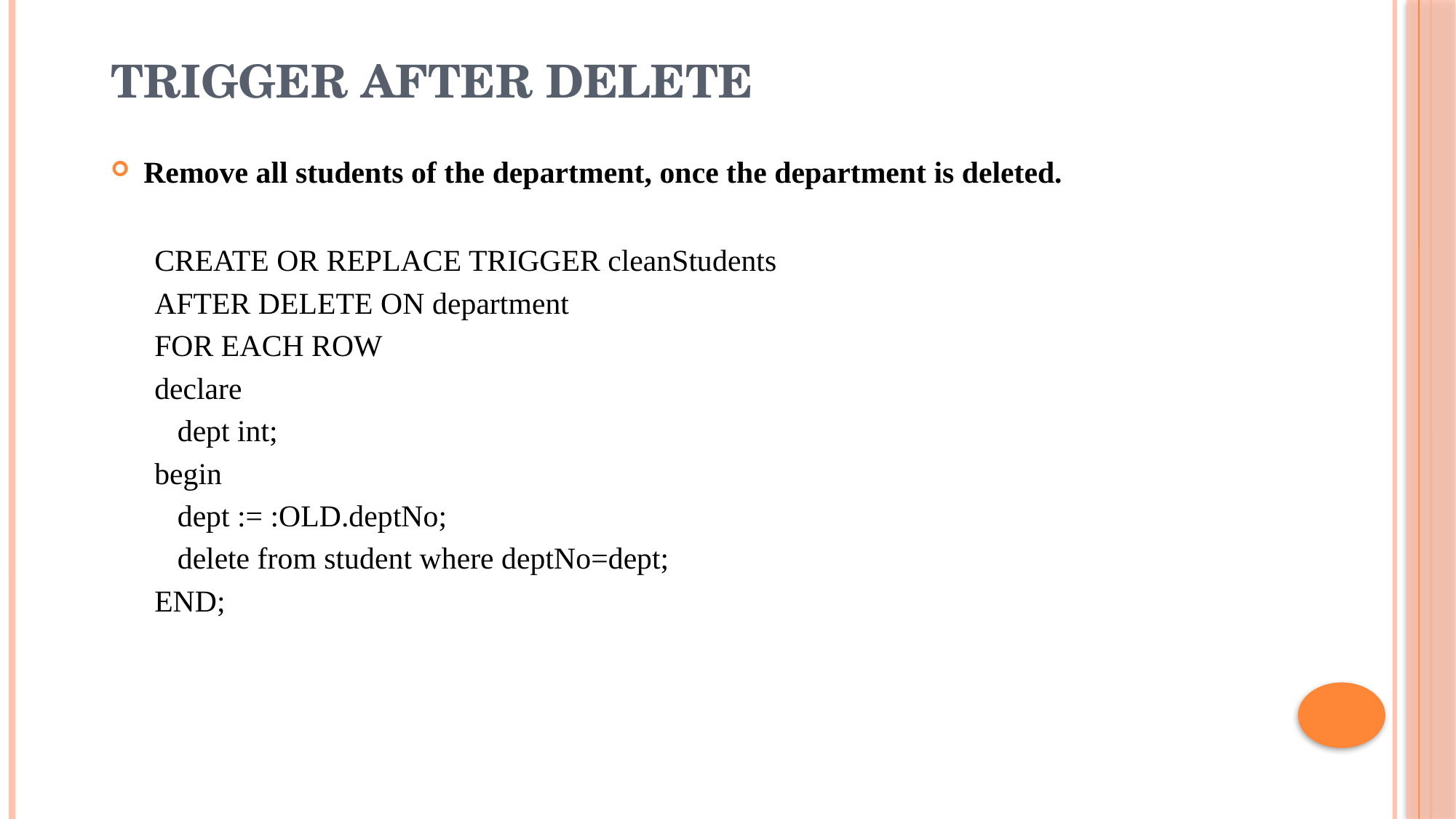

# Trigger After Delete
Remove all students of the department, once the department is deleted.

CREATE OR REPLACE TRIGGER cleanStudents
AFTER DELETE ON department
FOR EACH ROW
declare
   dept int;
begin
   dept := :OLD.deptNo;
   delete from student where deptNo=dept;
END;